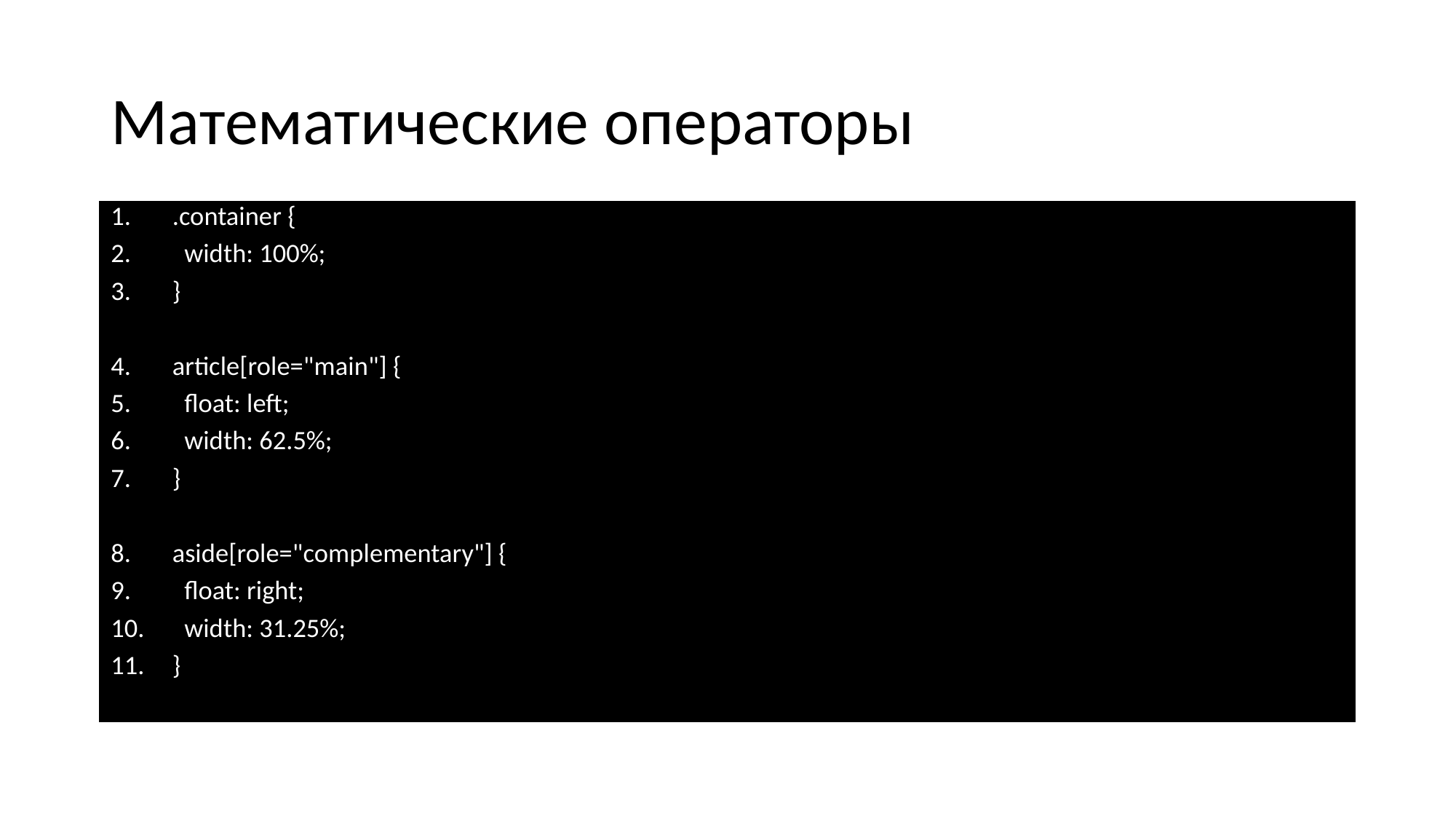

# Математические операторы
.container {
  width: 100%;
}

article[role="main"] {
  float: left;
  width: 62.5%;
}

aside[role="complementary"] {
  float: right;
  width: 31.25%;
}